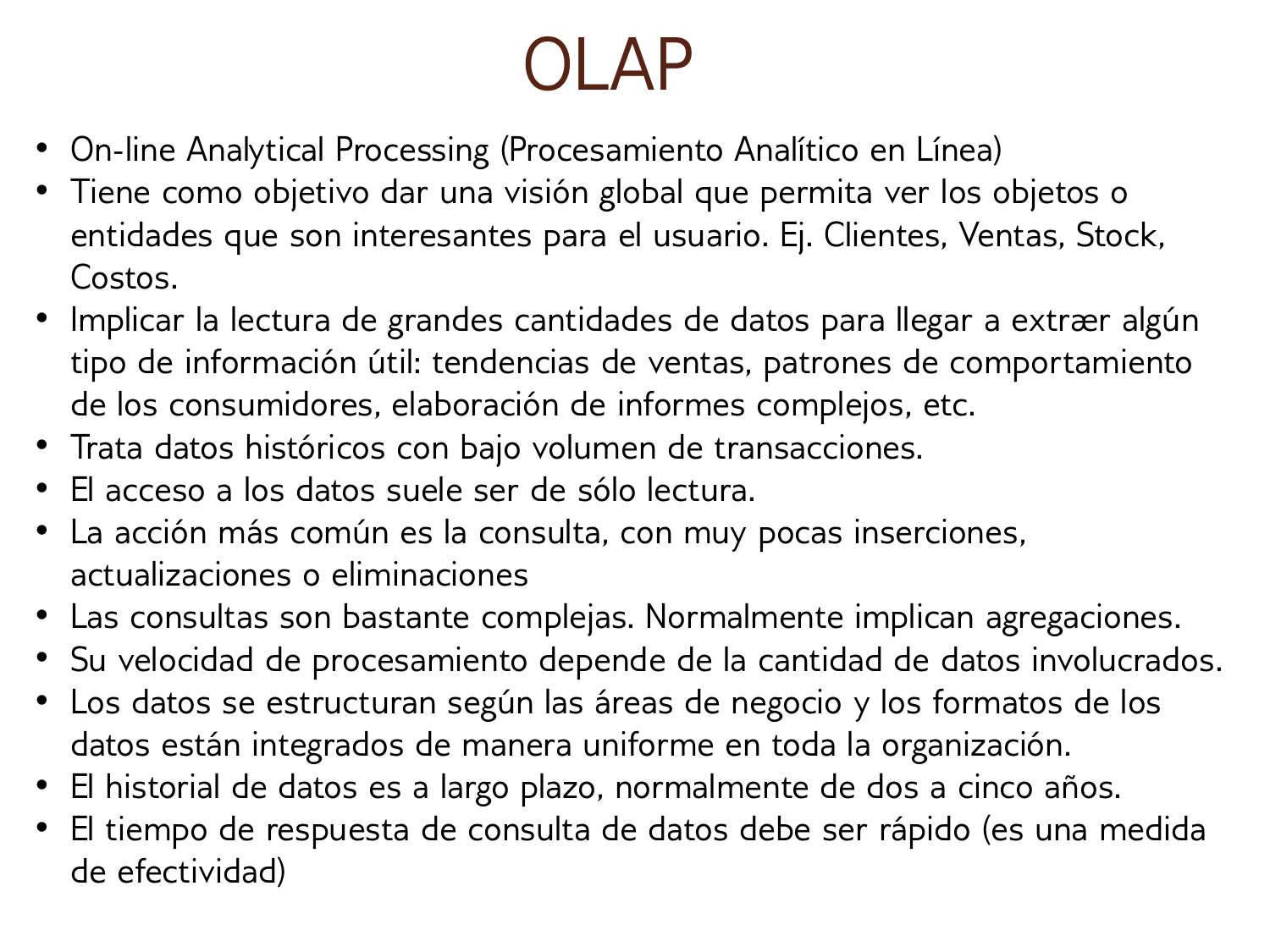

OLAP
On-line Analytical Processing (Procesamiento Analítico en Línea)
Tiene como objetivo dar una visión global que permita ver los objetos o entidades que son interesantes para el usuario. Ej. Clientes, Ventas, Stock, Costos.
Implicar la lectura de grandes cantidades de datos para llegar a extraer algún tipo de información útil: tendencias de ventas, patrones de comportamiento de los consumidores, elaboración de informes complejos, etc.
Trata datos históricos con bajo volumen de transacciones.
El acceso a los datos suele ser de sólo lectura.
La acción más común es la consulta, con muy pocas inserciones, actualizaciones o eliminaciones
Las consultas son bastante complejas. Normalmente implican agregaciones.
Su velocidad de procesamiento depende de la cantidad de datos involucrados.
Los datos se estructuran según las áreas de negocio y los formatos de los datos están integrados de manera uniforme en toda la organización.
El historial de datos es a largo plazo, normalmente de dos a cinco años.
El tiempo de respuesta de consulta de datos debe ser rápido (es una medida de efectividad)